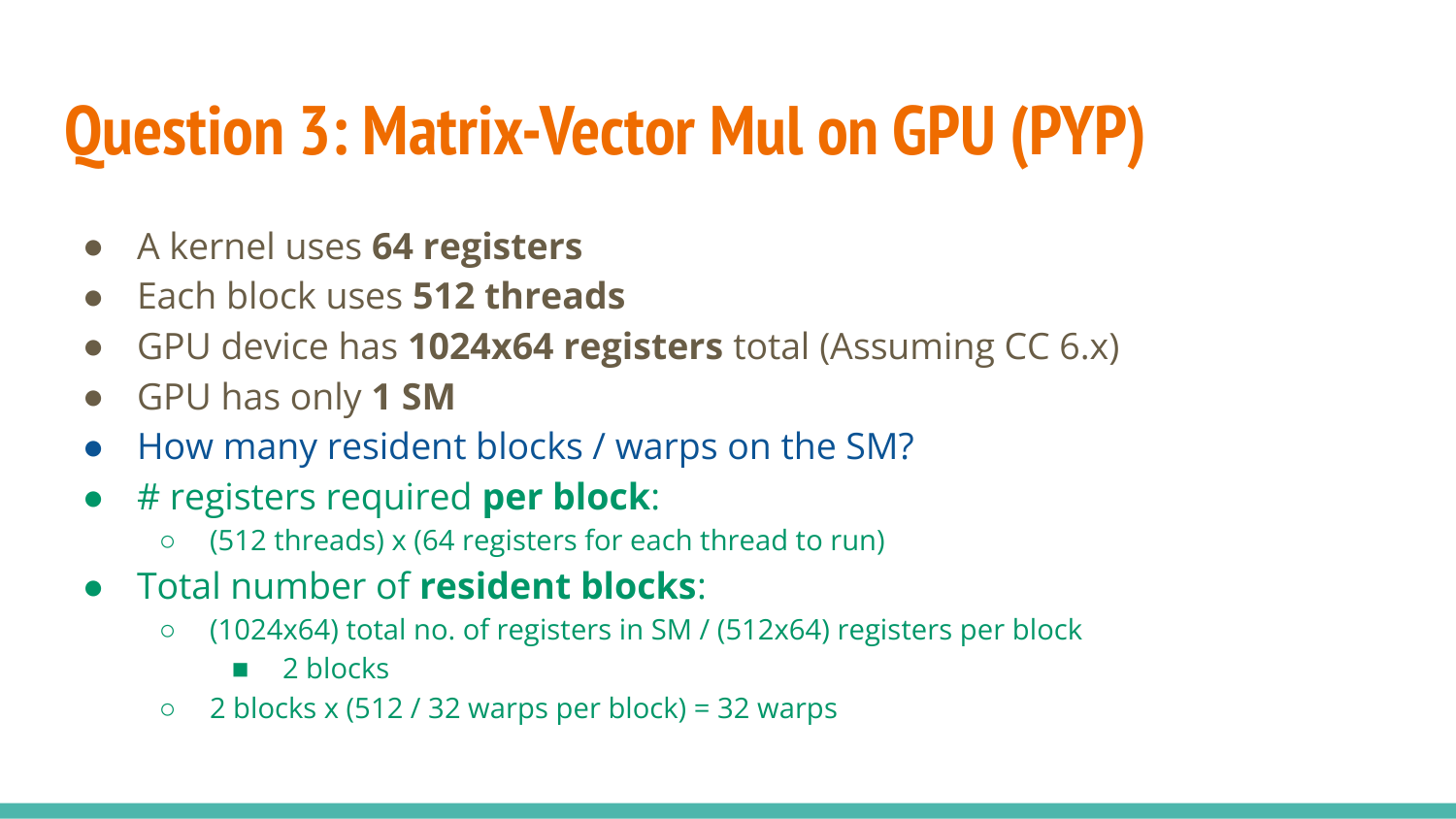

# Question 3: Matrix-Vector Mul on GPU (PYP)
A kernel uses 64 registers
Each block uses 512 threads
GPU device has 1024x64 registers total (Assuming CC 6.x)
GPU has only 1 SM
How many resident blocks / warps on the SM?
# registers required per block:
(512 threads) x (64 registers for each thread to run)
Total number of resident blocks:
(1024x64) total no. of registers in SM / (512x64) registers per block
2 blocks
2 blocks x (512 / 32 warps per block) = 32 warps